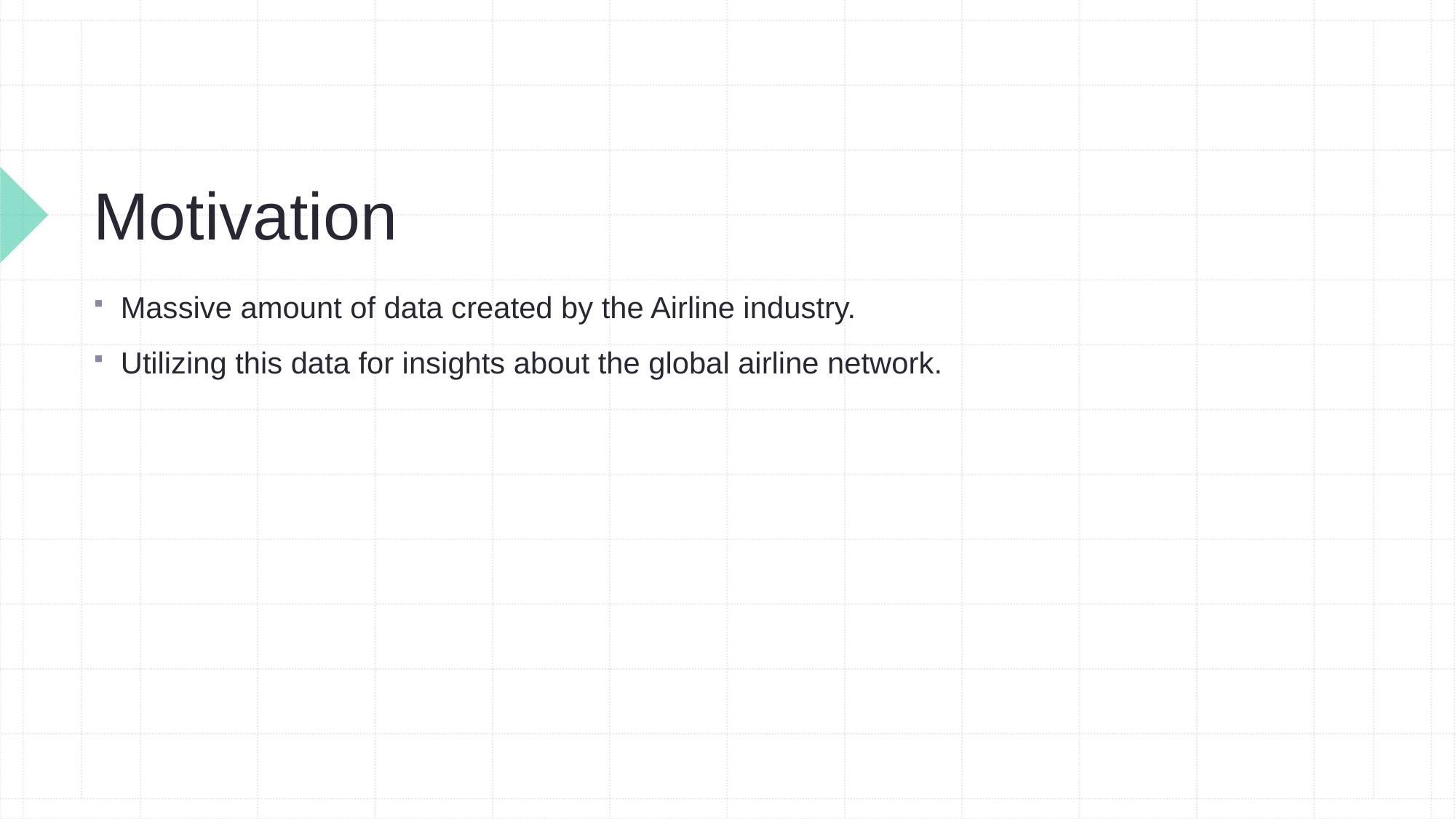

# Motivation
Massive amount of data created by the Airline industry.
Utilizing this data for insights about the global airline network.